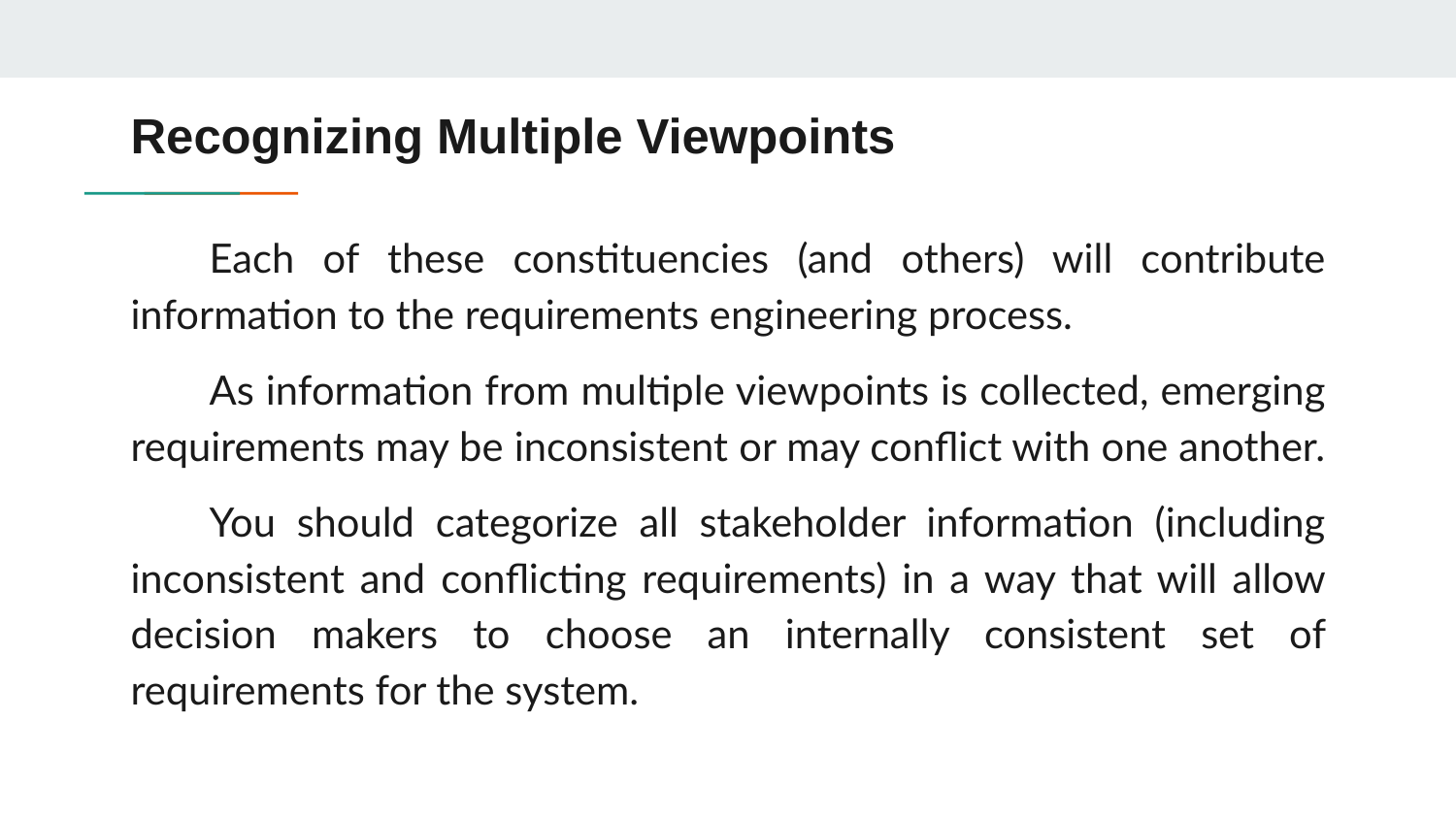

# Recognizing Multiple Viewpoints
Each of these constituencies (and others) will contribute information to the requirements engineering process.
As information from multiple viewpoints is collected, emerging requirements may be inconsistent or may conflict with one another.
You should categorize all stakeholder information (including inconsistent and conflicting requirements) in a way that will allow decision makers to choose an internally consistent set of requirements for the system.